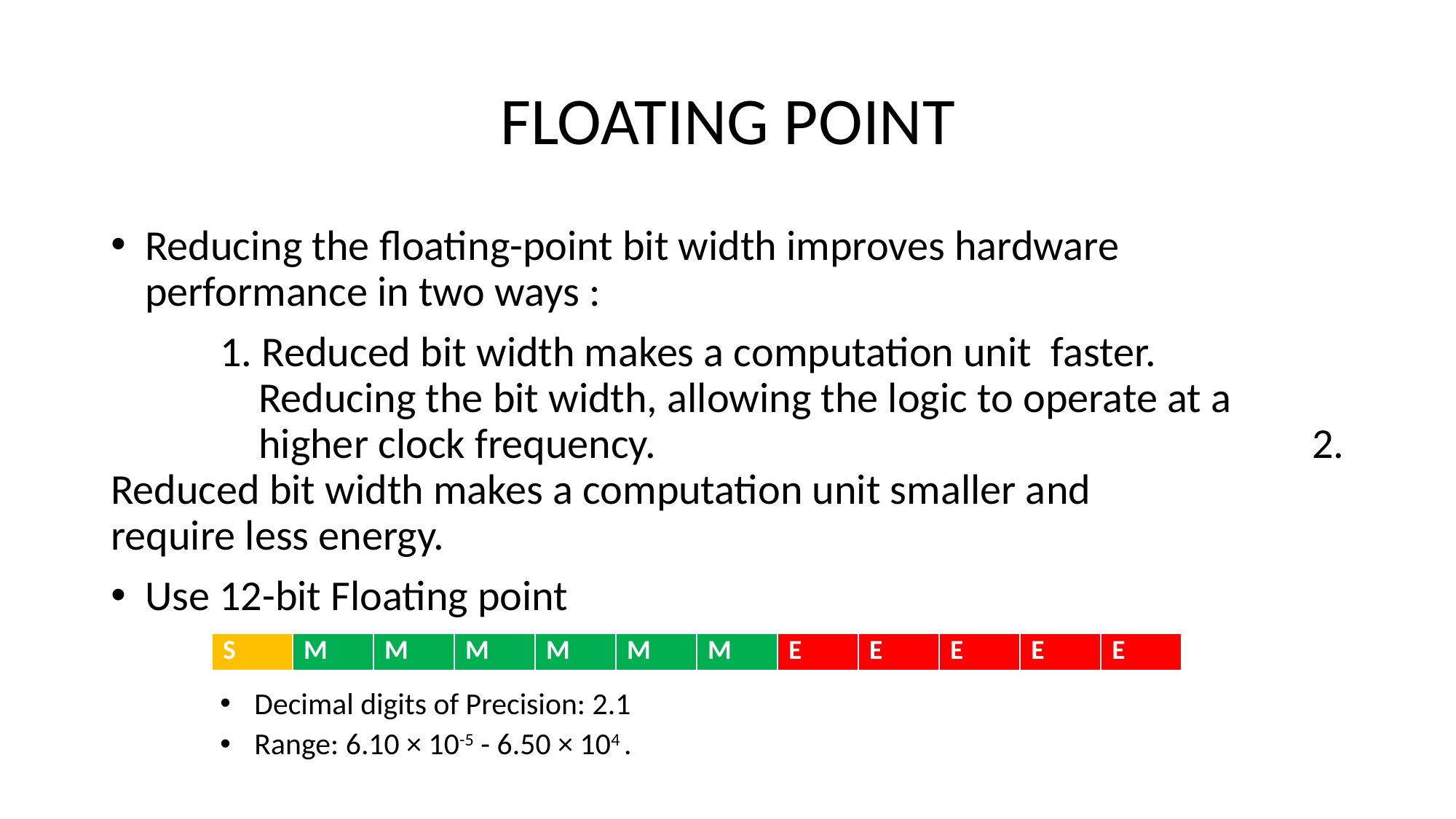

# FLOATING POINT
Reducing the ﬂoating-point bit width improves hardware performance in two ways :
	1. Reduced bit width makes a computation unit  faster. 		    	    Reducing the bit width, allowing the logic to operate at a 	    	    higher clock frequency.							2. Reduced bit width makes a computation unit smaller and 	    	    require less energy.
Use 12-bit Floating point

Decimal digits of Precision: 2.1
Range: 6.10 × 10-5 - 6.50 × 104 .

| S | M | M | M | M | M | M | E | E | E | E | E |
| --- | --- | --- | --- | --- | --- | --- | --- | --- | --- | --- | --- |